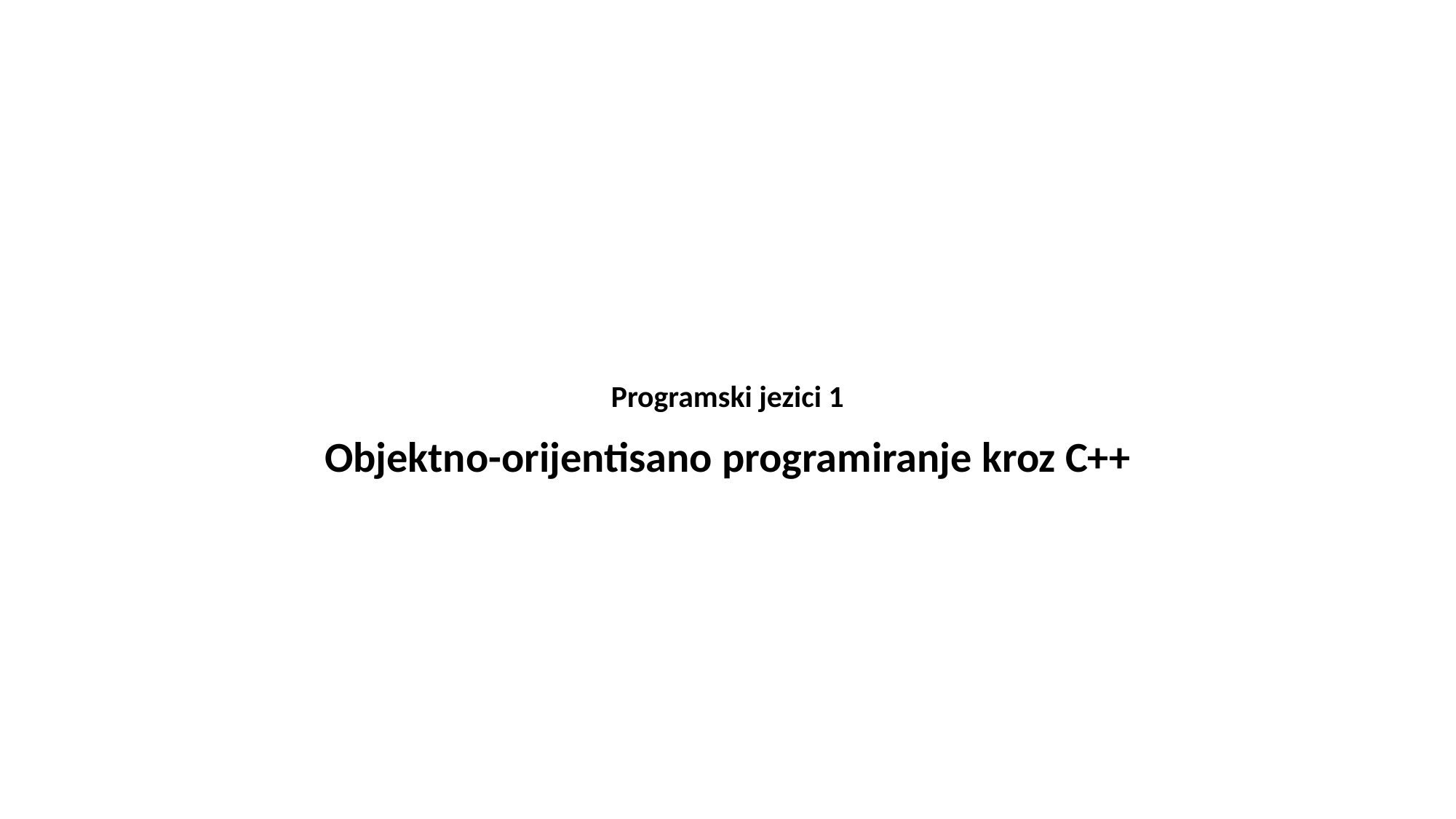

# Programski jezici 1
Objektno-orijentisano programiranje kroz C++